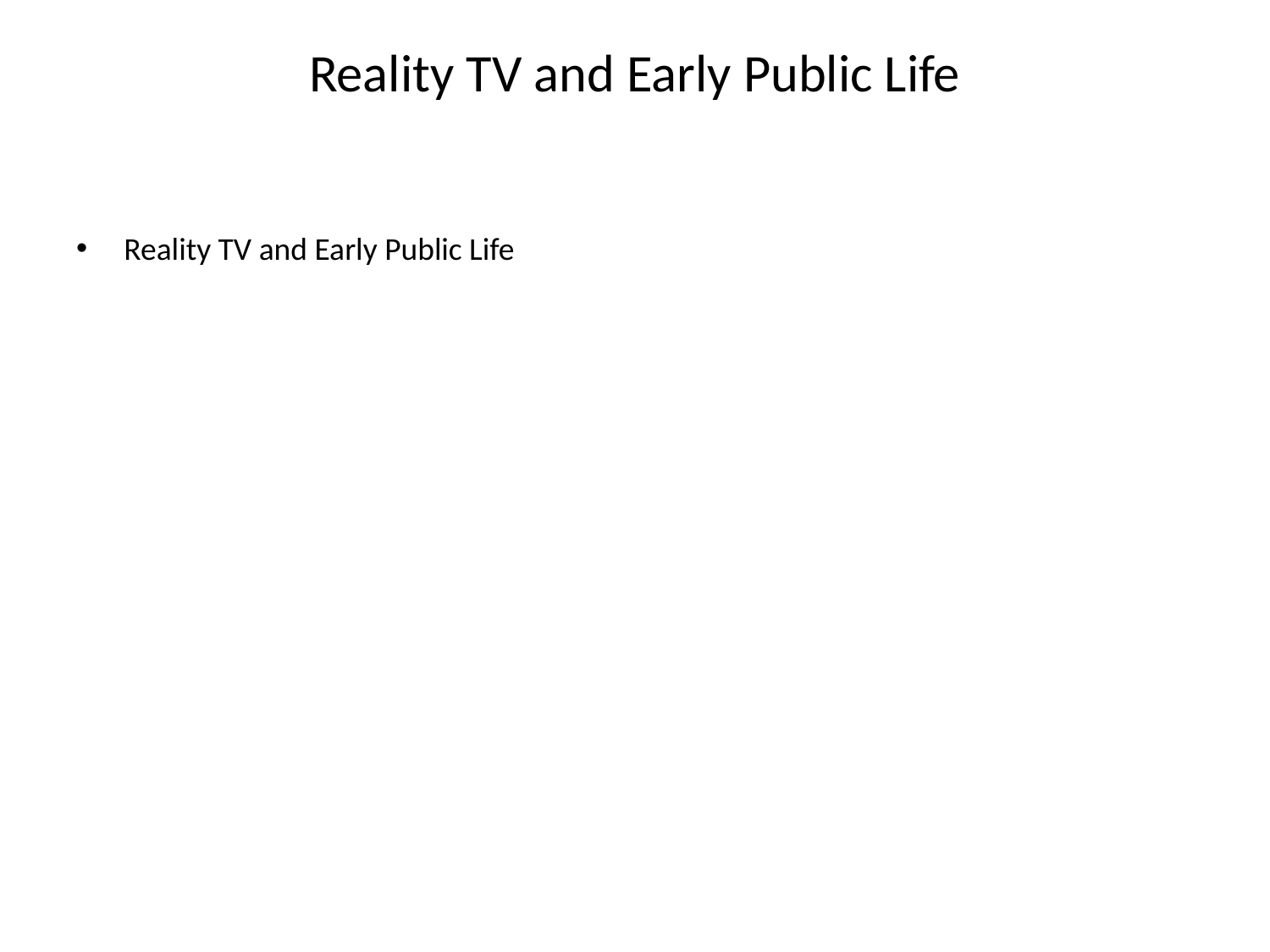

# Reality TV and Early Public Life

Reality TV and Early Public Life